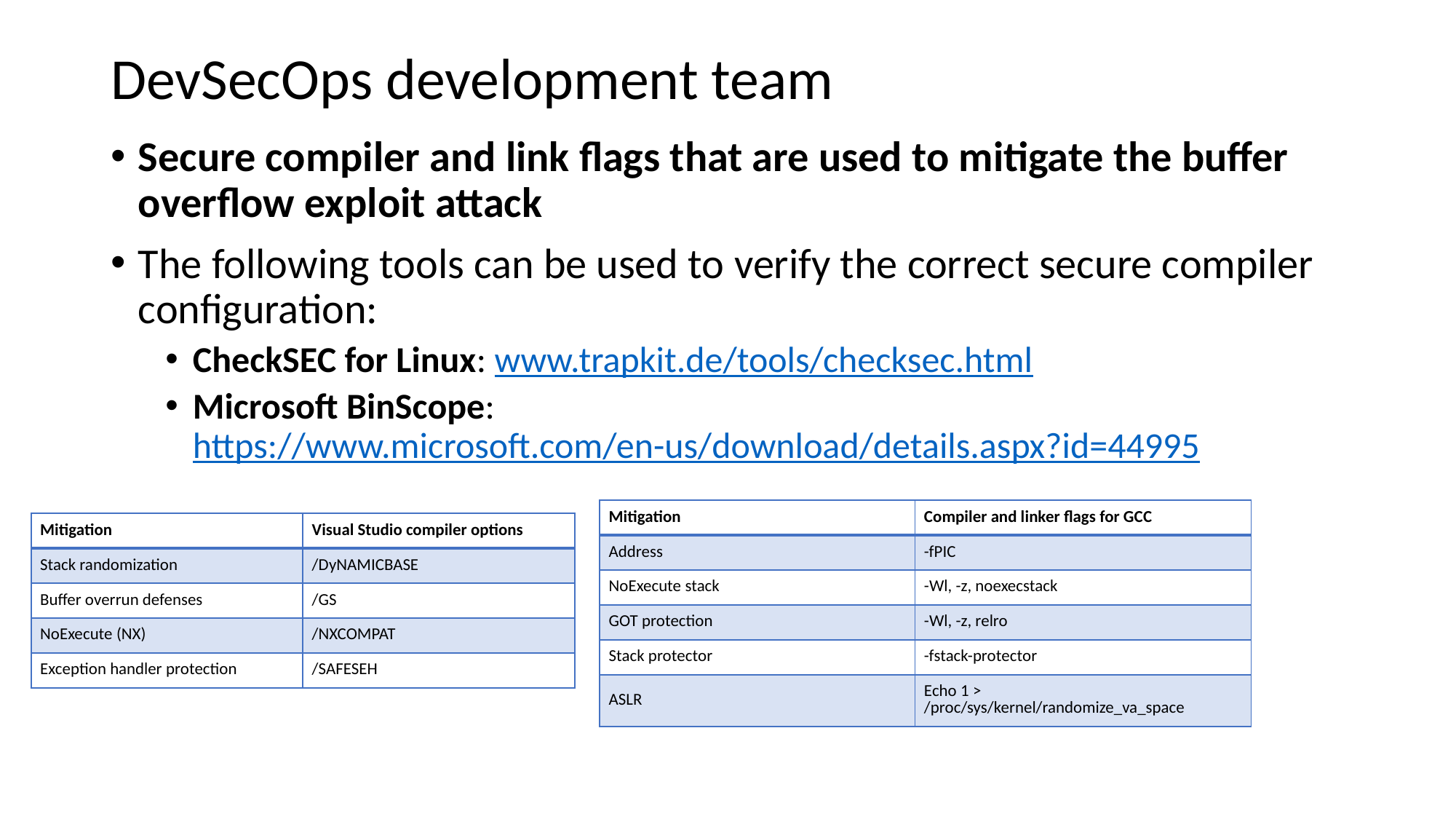

# DevSecOps development team
Secure compiler and link flags that are used to mitigate the buffer overflow exploit attack
The following tools can be used to verify the correct secure compiler configuration:
CheckSEC for Linux: www.trapkit.de/tools/checksec.html
Microsoft BinScope: https://www.microsoft.com/en-us/download/details.aspx?id=44995

| Mitigation | Compiler and linker flags for GCC |
| --- | --- |
| Address | -fPIC |
| NoExecute stack | -Wl, -z, noexecstack |
| GOT protection | -Wl, -z, relro |
| Stack protector | -fstack-protector |
| ASLR | Echo 1 > /proc/sys/kernel/randomize\_va\_space |
| Mitigation | Visual Studio compiler options |
| --- | --- |
| Stack randomization | /DyNAMICBASE |
| Buffer overrun defenses | /GS |
| NoExecute (NX) | /NXCOMPAT |
| Exception handler protection | /SAFESEH |